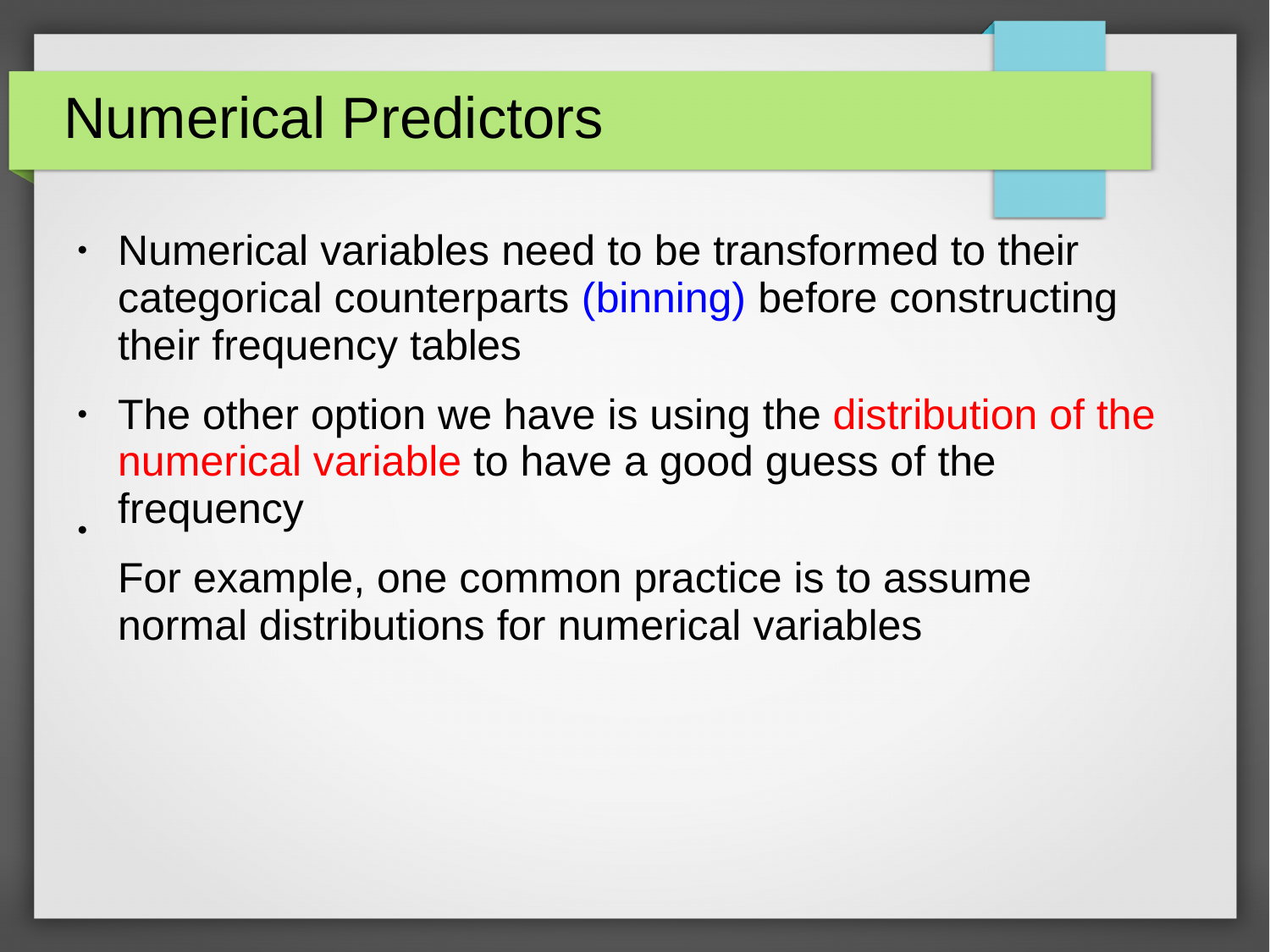

# Numerical Predictors
Numerical variables need to be transformed to their categorical counterparts (binning) before constructing their frequency tables

The other option we have is using the distribution of the numerical variable to have a good guess of the frequency

For example, one common practice is to assume normal distributions for numerical variables
●
●
●